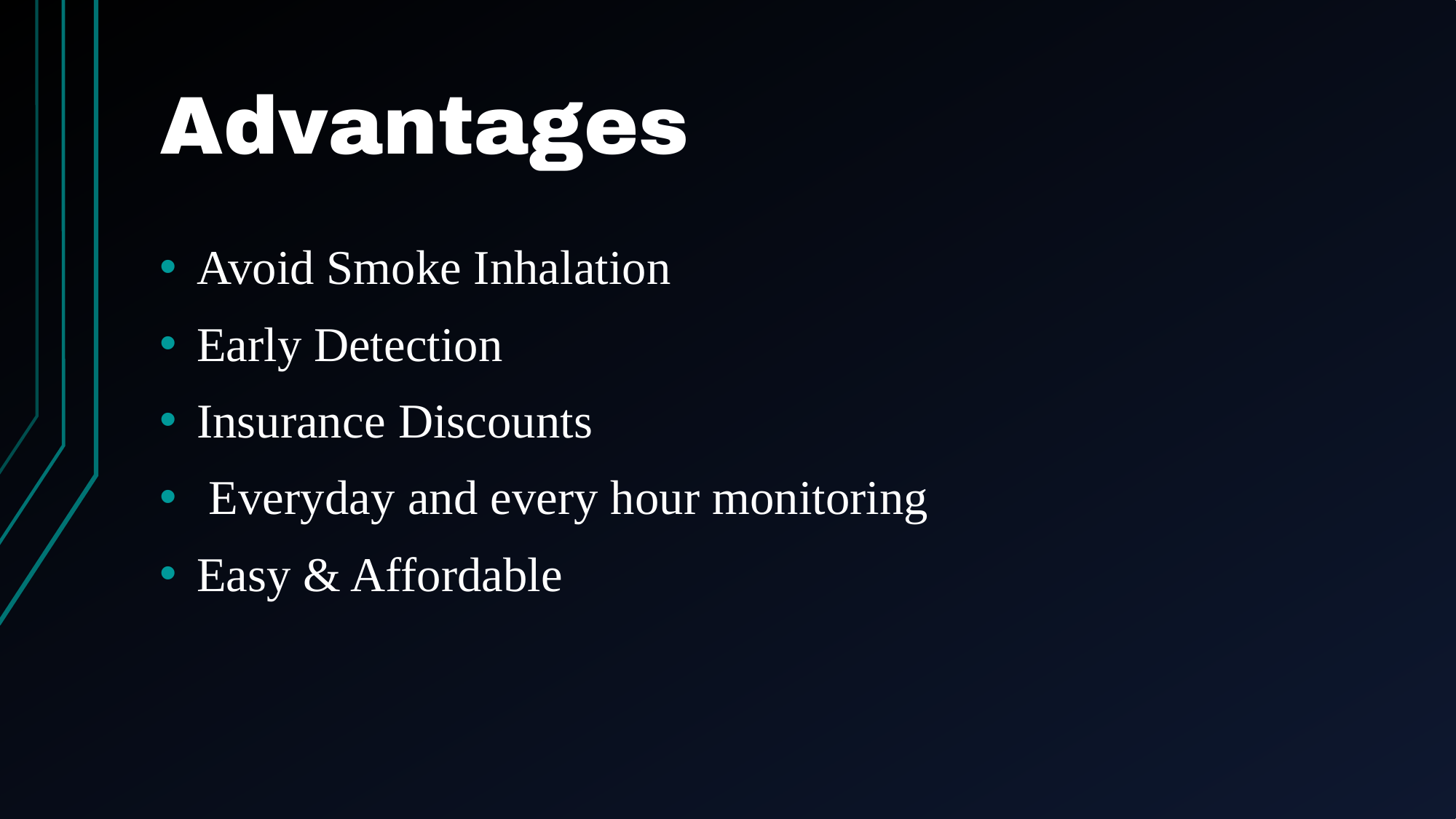

# Advantages
Avoid Smoke Inhalation
Early Detection
Insurance Discounts
 Everyday and every hour monitoring
Easy & Affordable